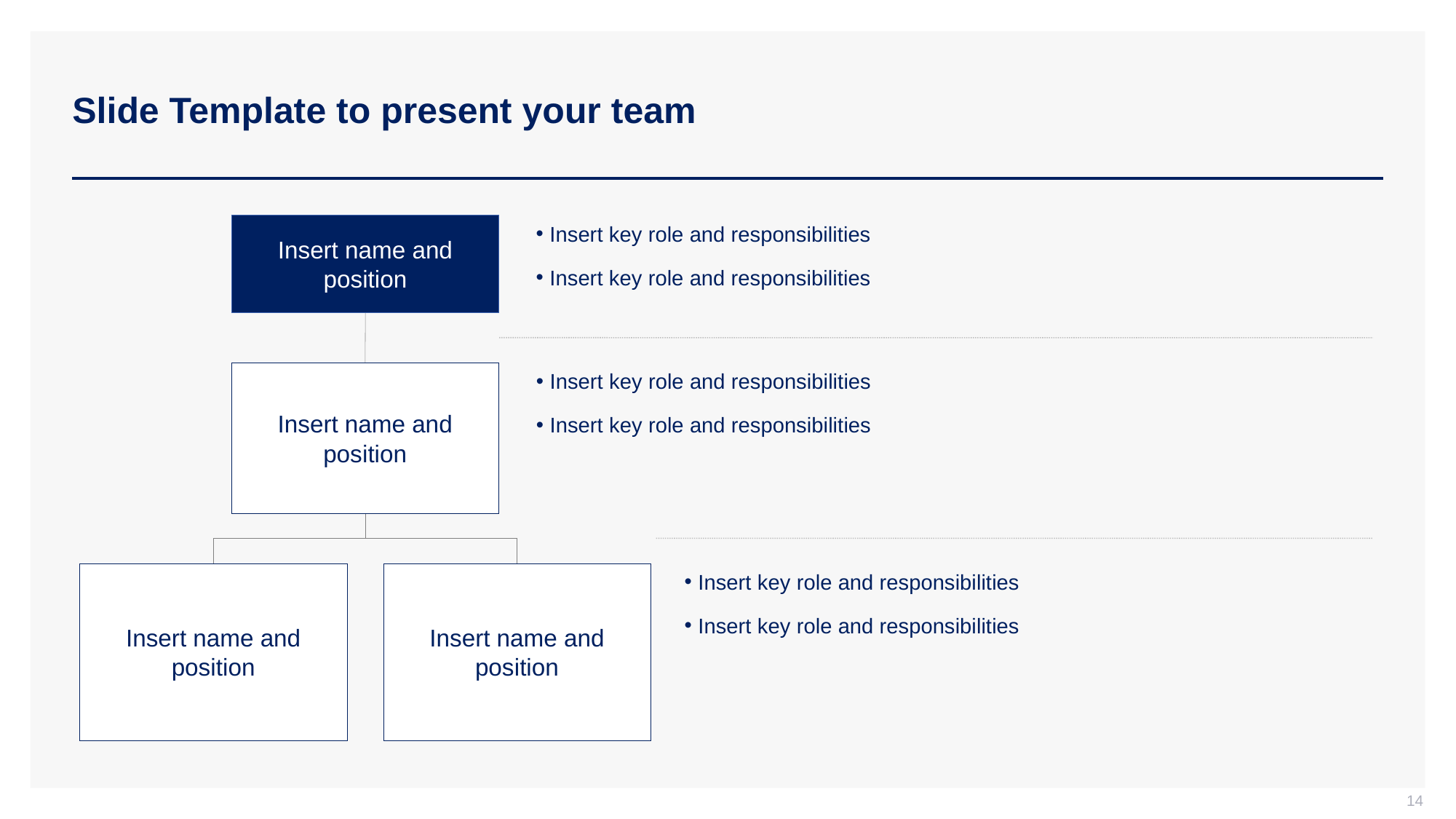

# Slide Template to present your team
Insert name and position
Insert key role and responsibilities
Insert key role and responsibilities

Insert name and position
Insert key role and responsibilities
Insert key role and responsibilities

Insert name and position
Insert name and position
Insert key role and responsibilities
Insert key role and responsibilities
14